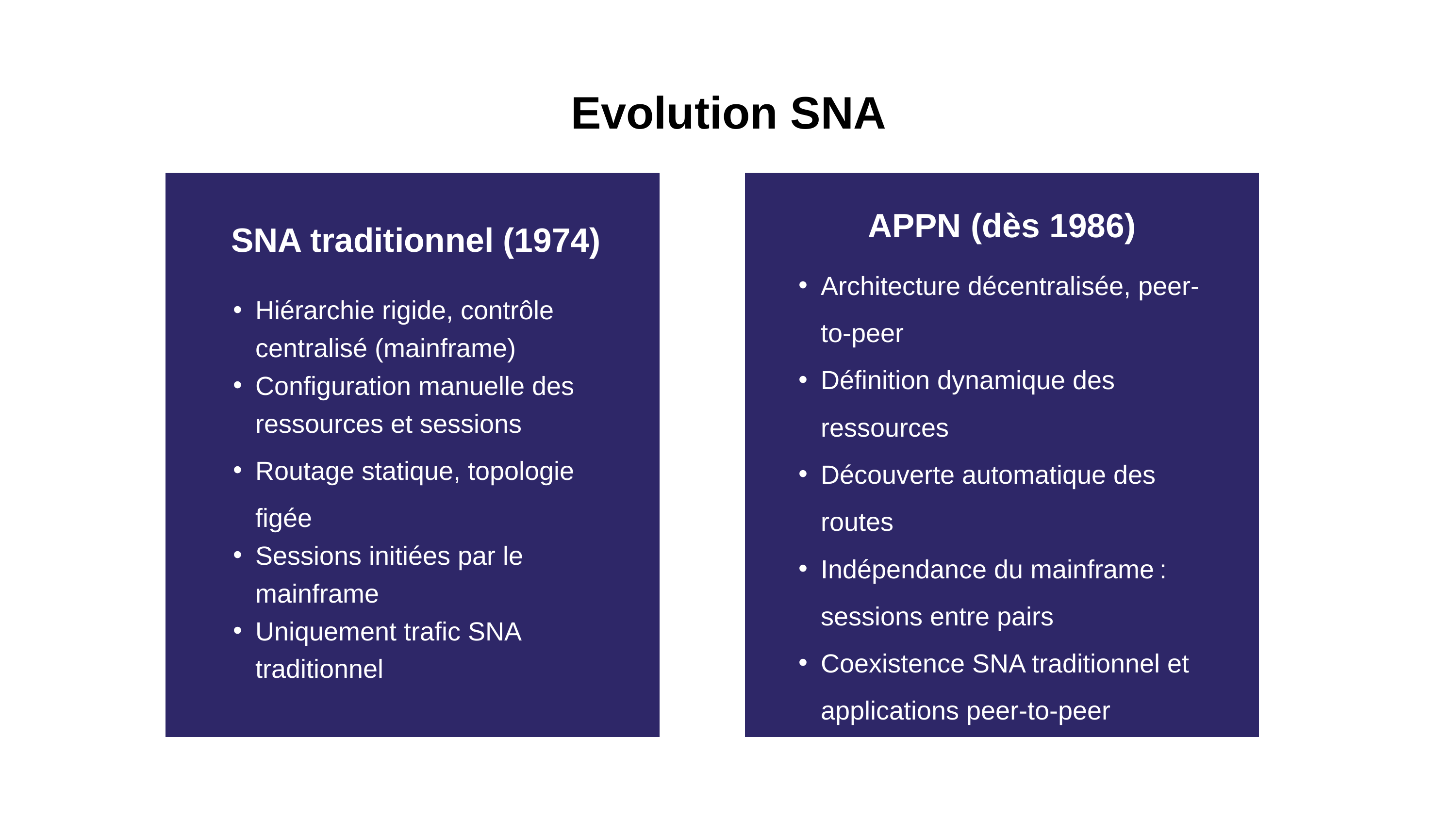

Evolution SNA

APPN (dès 1986)
SNA traditionnel (1974)
Architecture décentralisée, peer-to-peer
Définition dynamique des ressources
Découverte automatique des routes
Indépendance du mainframe : sessions entre pairs
Coexistence SNA traditionnel et applications peer-to-peer
Hiérarchie rigide, contrôle centralisé (mainframe)
Configuration manuelle des ressources et sessions
Routage statique, topologie figée
Sessions initiées par le mainframe
Uniquement trafic SNA traditionnel